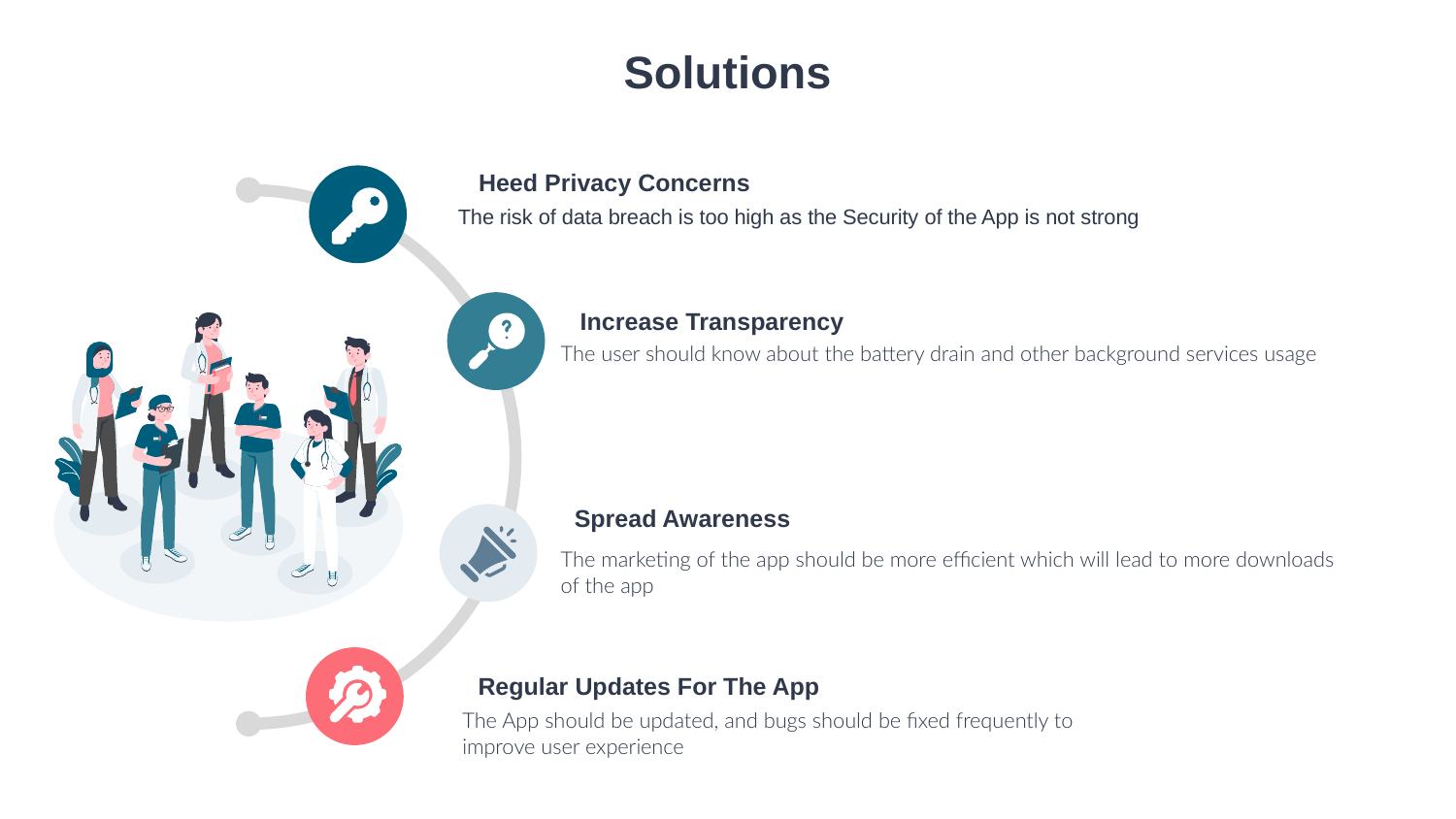

Solutions
Heed Privacy Concerns

The risk of data breach is too high as the Security of the App is not strong

Increase Transparency

The user should know about the battery drain and other background services usage
Spread Awareness

The marketing of the app should be more efficient which will lead to more downloads of the app

Regular Updates For The App

The App should be updated, and bugs should be fixed frequently to improve user experience